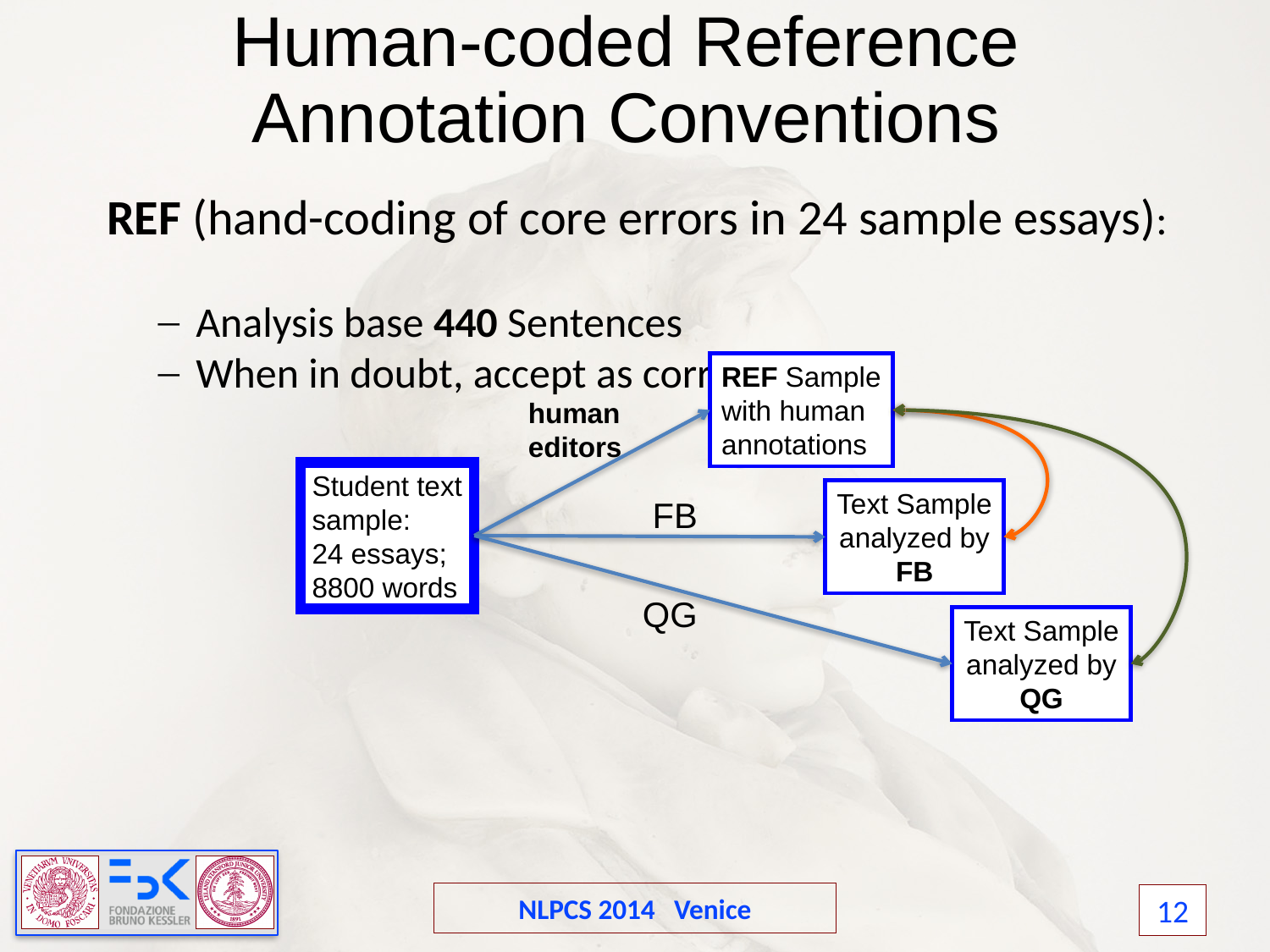

Human-coded Reference Annotation Conventions
REF (hand-coding of core errors in 24 sample essays):
Analysis base 440 Sentences
When in doubt, accept as correct.
REF Sample
with human
annotations
human
editors
Student text
sample:
24 essays;
8800 words
Text Sample
analyzed by
FB
FB
QG
Text Sample
analyzed by
QG